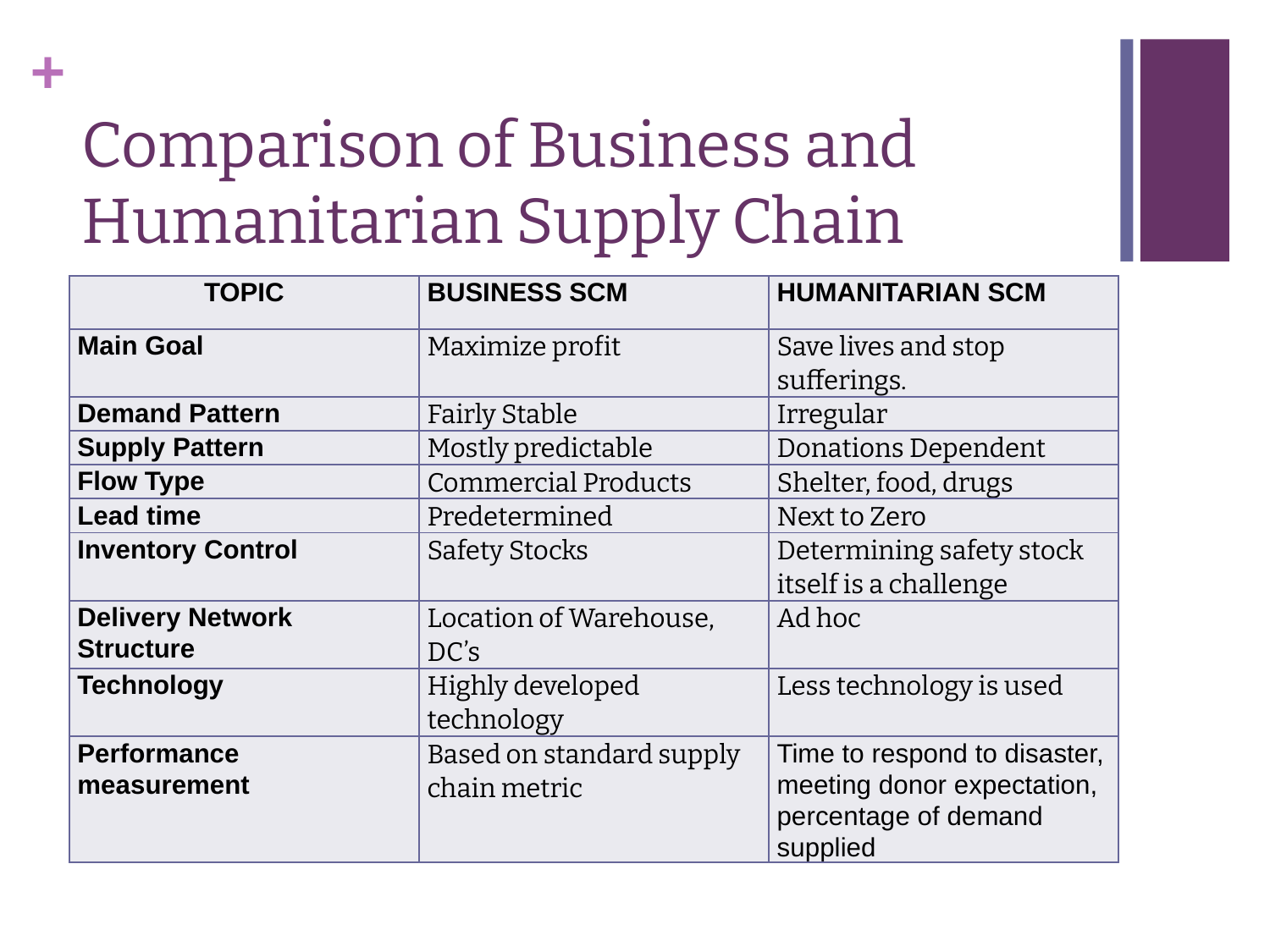

# Comparison of Business and Humanitarian Supply Chain
| TOPIC | BUSINESS SCM | HUMANITARIAN SCM |
| --- | --- | --- |
| Main Goal | Maximize profit | Save lives and stop sufferings. |
| Demand Pattern | Fairly Stable | Irregular |
| Supply Pattern | Mostly predictable | Donations Dependent |
| Flow Type | Commercial Products | Shelter, food, drugs |
| Lead time | Predetermined | Next to Zero |
| Inventory Control | Safety Stocks | Determining safety stock itself is a challenge |
| Delivery Network Structure | Location of Warehouse, DC’s | Ad hoc |
| Technology | Highly developed technology | Less technology is used |
| Performance measurement | Based on standard supply chain metric | Time to respond to disaster, meeting donor expectation, percentage of demand supplied |